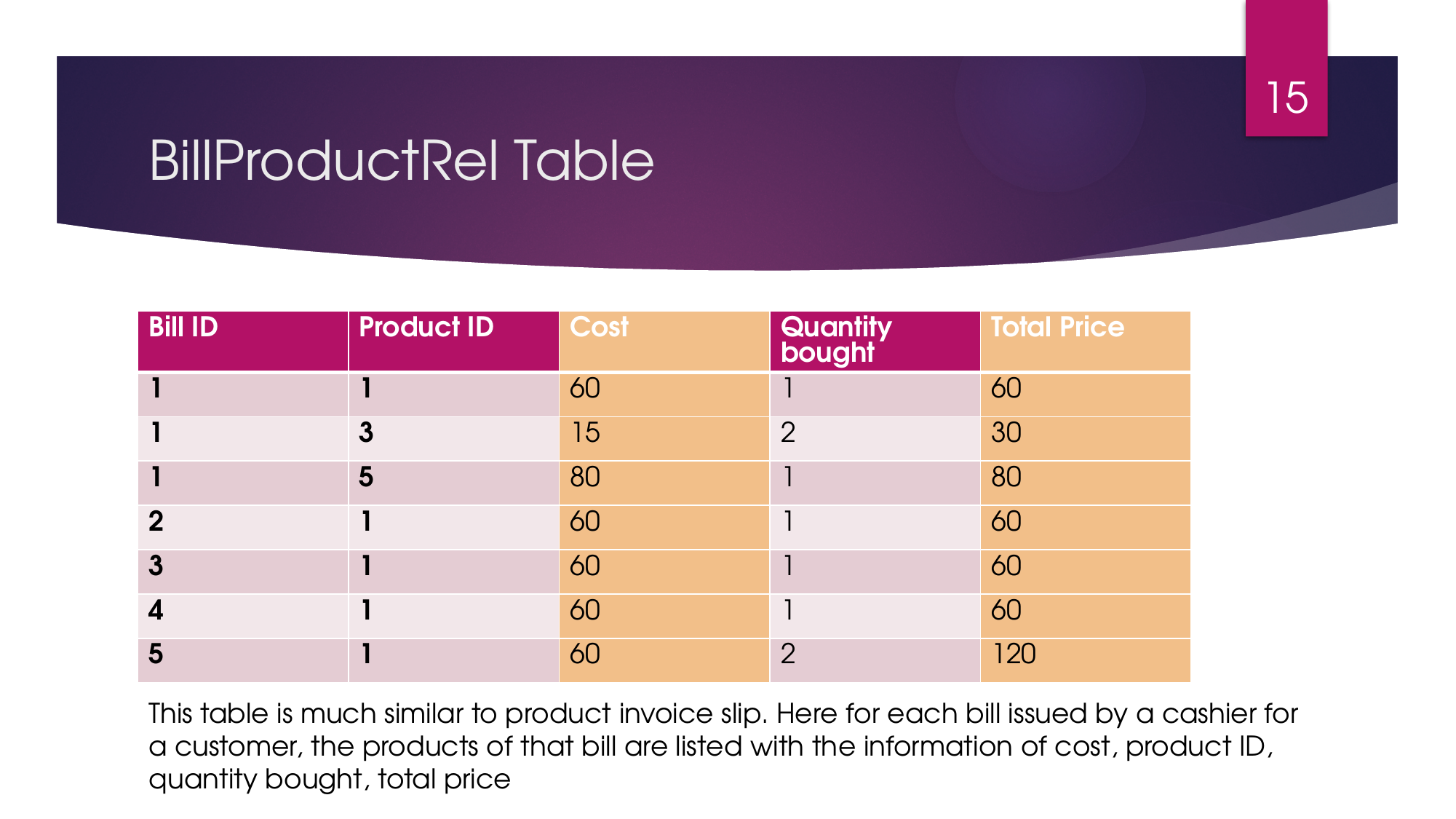

15
# BillProductRel Table
| Bill ID | Product ID | Cost | Quantity bought | Total Price |
| --- | --- | --- | --- | --- |
| 1 | 1 | 60 | 1 | 60 |
| 1 | 3 | 15 | 2 | 30 |
| 1 | 5 | 80 | 1 | 80 |
| 2 | 1 | 60 | 1 | 60 |
| 3 | 1 | 60 | 1 | 60 |
| 4 | 1 | 60 | 1 | 60 |
| 5 | 1 | 60 | 2 | 120 |
This table is much similar to product invoice slip. Here for each bill issued by a cashier for a customer, the products of that bill are listed with the information of cost, product ID, quantity bought, total price